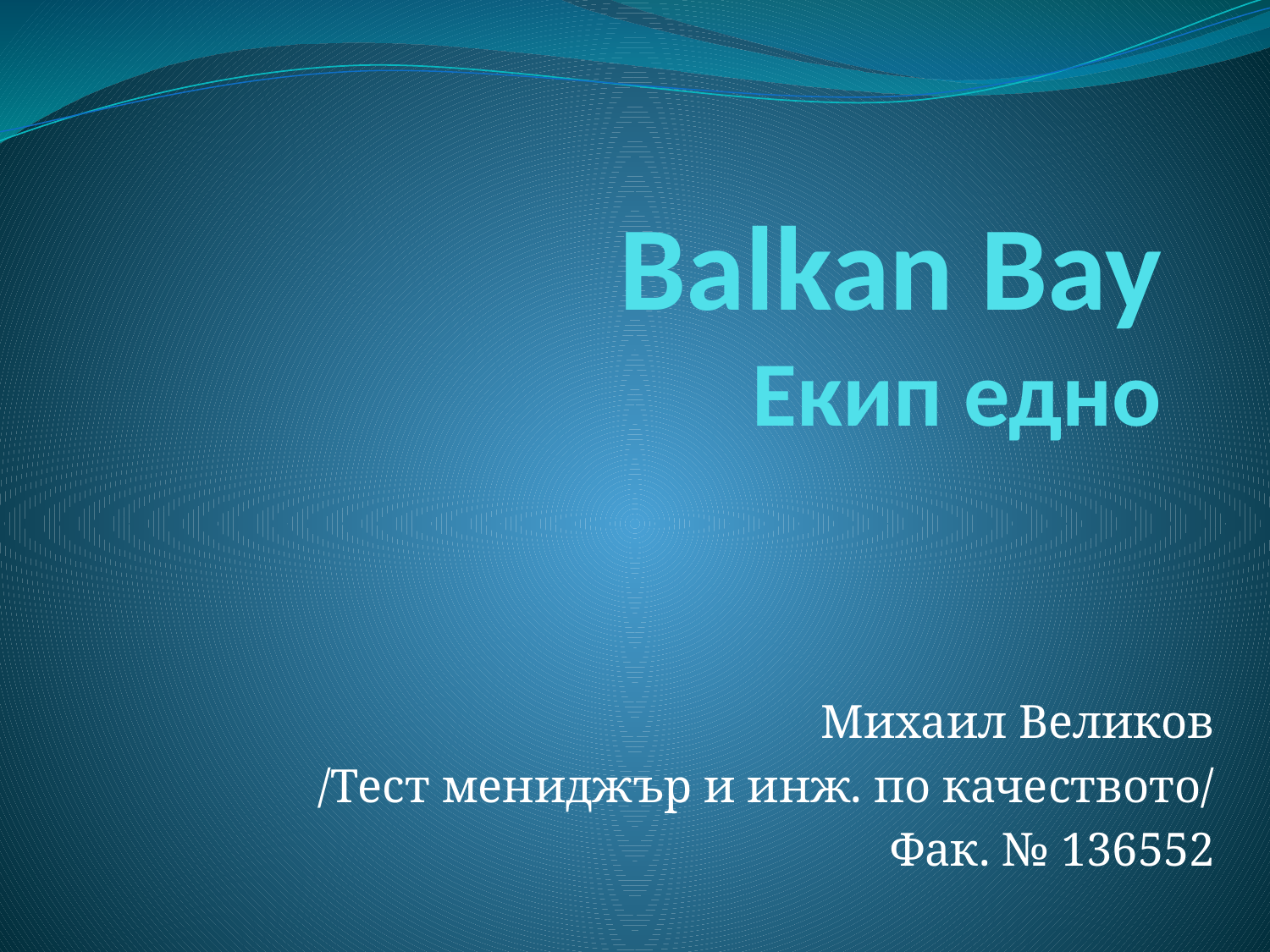

# Balkan Bay Екип едно
Михаил Великов
/Тест мениджър и инж. по качеството/
Фак. № 136552